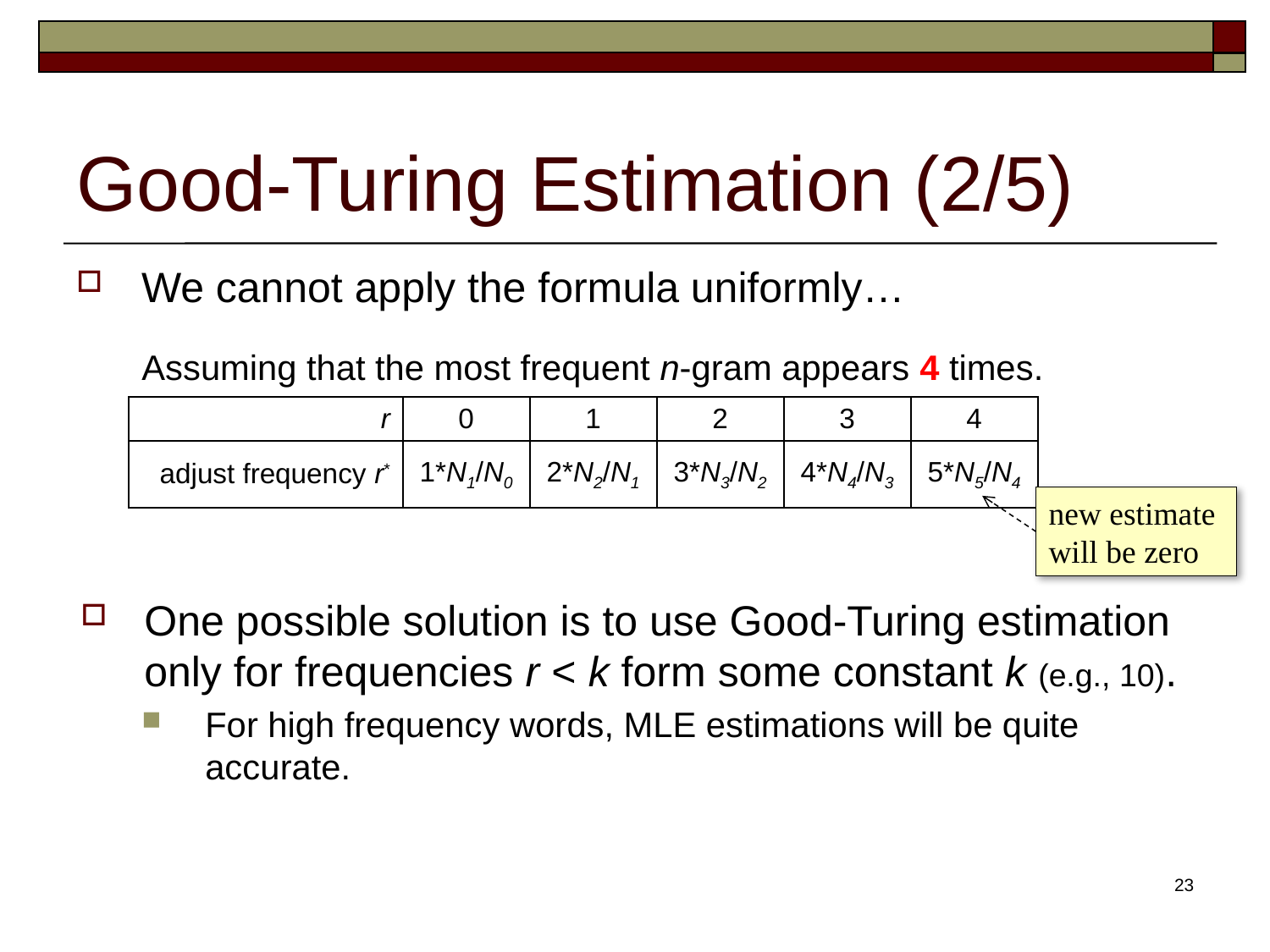

# Good-Turing Estimation (2/5)
We cannot apply the formula uniformly…

Assuming that the most frequent n-gram appears 4 times.

One possible solution is to use Good-Turing estimation only for frequencies r < k form some constant k (e.g., 10).
For high frequency words, MLE estimations will be quite accurate.

| r | 0 | 1 | 2 | 3 | 4 |
| --- | --- | --- | --- | --- | --- |
| adjust frequency r\* | 1\*N1/N0 | 2\*N2/N1 | 3\*N3/N2 | 4\*N4/N3 | 5\*N5/N4 |
new estimate
will be zero
23